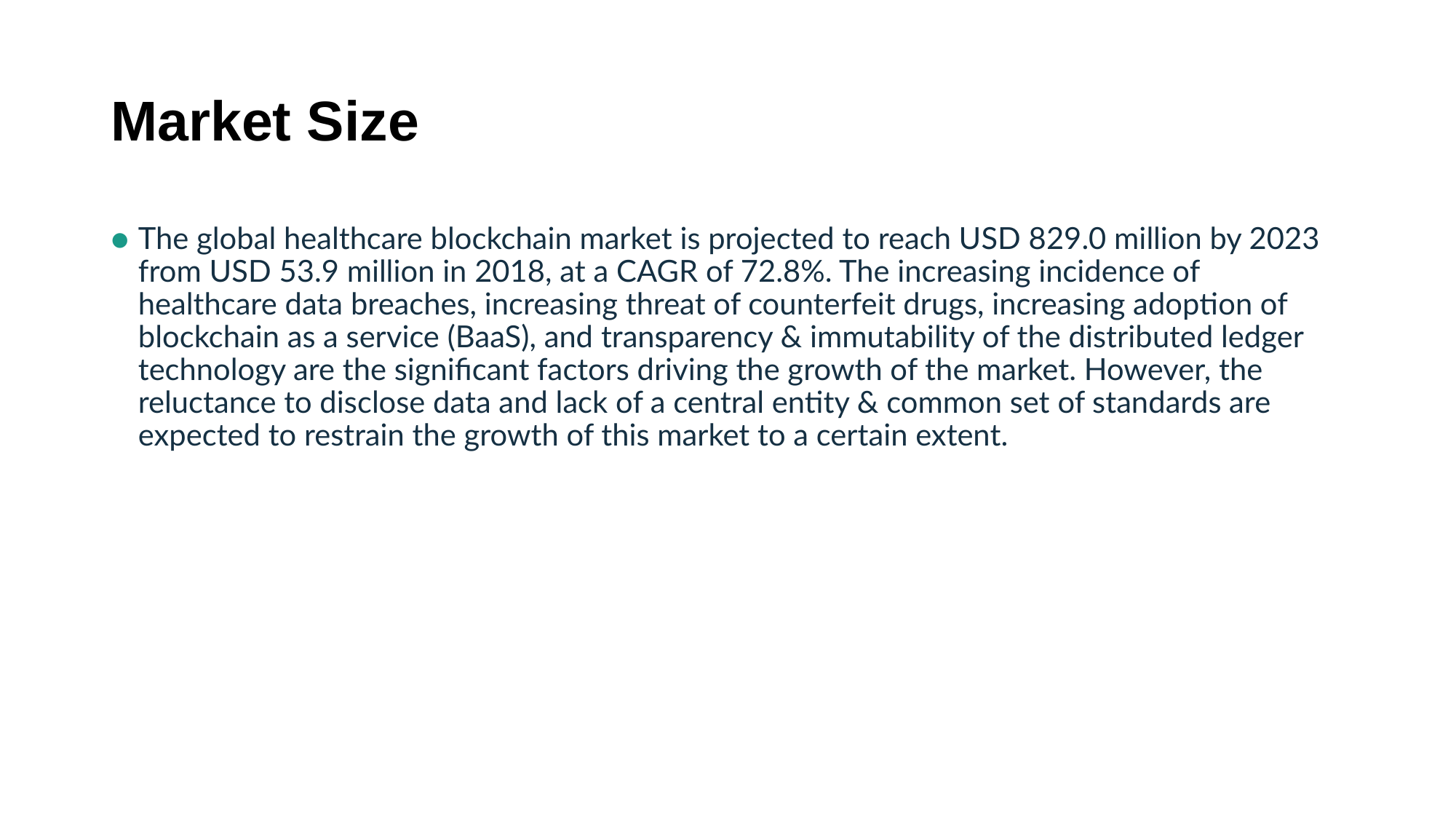

# Market Size
The global healthcare blockchain market is projected to reach USD 829.0 million by 2023 from USD 53.9 million in 2018, at a CAGR of 72.8%. The increasing incidence of healthcare data breaches, increasing threat of counterfeit drugs, increasing adoption of blockchain as a service (BaaS), and transparency & immutability of the distributed ledger technology are the significant factors driving the growth of the market. However, the reluctance to disclose data and lack of a central entity & common set of standards are expected to restrain the growth of this market to a certain extent.